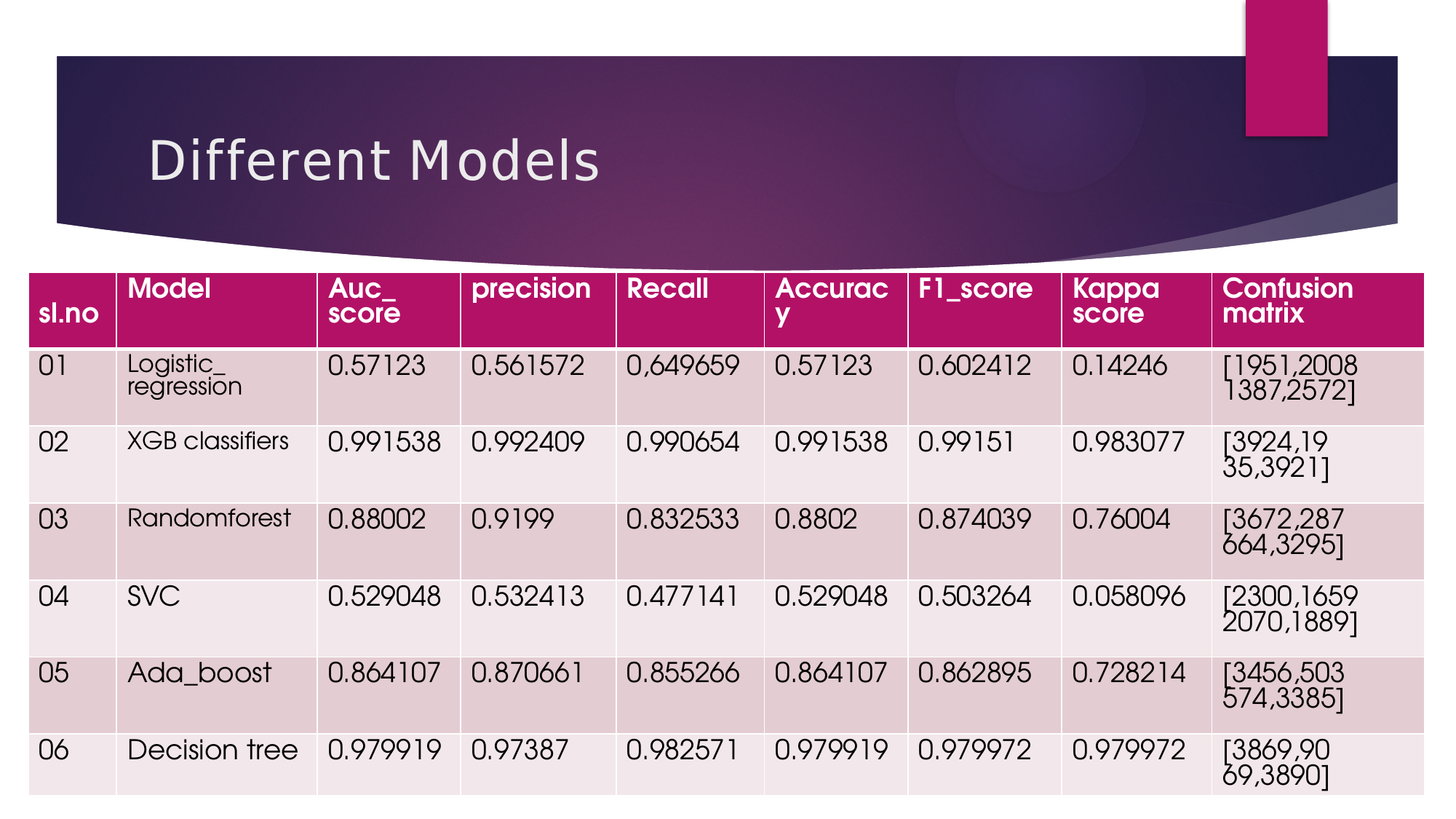

# Different Models
| sl.no | Model | Auc\_ score | precision | Recall | Accuracy | F1\_score | Kappa score | Confusion matrix |
| --- | --- | --- | --- | --- | --- | --- | --- | --- |
| 01 | Logistic\_ regression | 0.57123 | 0.561572 | 0,649659 | 0.57123 | 0.602412 | 0.14246 | [1951,2008 1387,2572] |
| 02 | XGB classifiers | 0.991538 | 0.992409 | 0.990654 | 0.991538 | 0.99151 | 0.983077 | [3924,19 35,3921] |
| 03 | Randomforest | 0.88002 | 0.9199 | 0.832533 | 0.8802 | 0.874039 | 0.76004 | [3672,287 664,3295] |
| 04 | SVC | 0.529048 | 0.532413 | 0.477141 | 0.529048 | 0.503264 | 0.058096 | [2300,1659 2070,1889] |
| 05 | Ada\_boost | 0.864107 | 0.870661 | 0.855266 | 0.864107 | 0.862895 | 0.728214 | [3456,503 574,3385] |
| 06 | Decision tree | 0.979919 | 0.97387 | 0.982571 | 0.979919 | 0.979972 | 0.979972 | [3869,90 69,3890] |